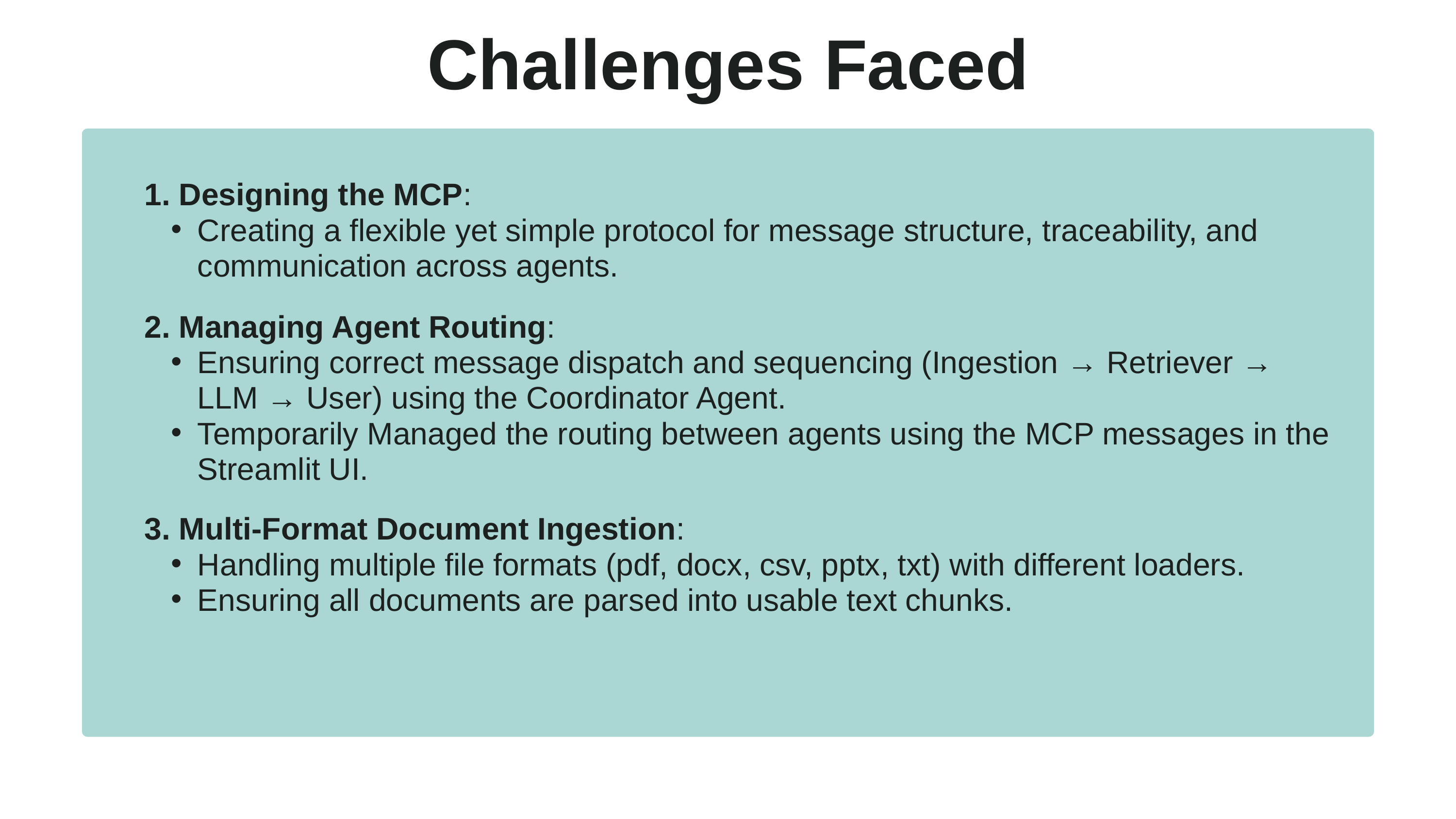

Challenges Faced

1. Designing the MCP:
Creating a flexible yet simple protocol for message structure, traceability, and communication across agents.
2. Managing Agent Routing:
Ensuring correct message dispatch and sequencing (Ingestion → Retriever → LLM → User) using the Coordinator Agent.
Temporarily Managed the routing between agents using the MCP messages in the Streamlit UI.
3. Multi-Format Document Ingestion:
Handling multiple file formats (pdf, docx, csv, pptx, txt) with different loaders.
Ensuring all documents are parsed into usable text chunks.